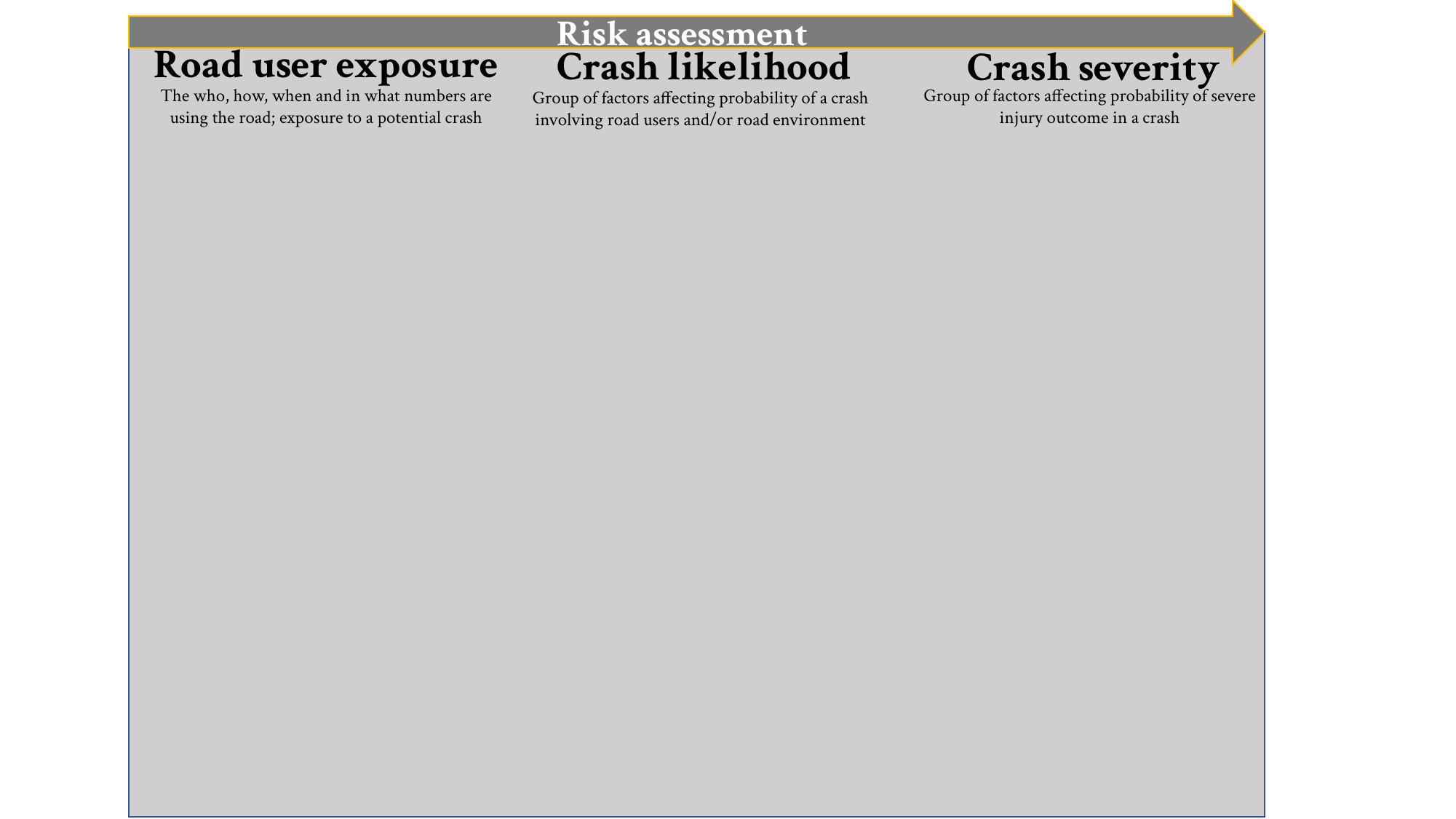

Risk assessment

Road user exposure
Crash likelihood
Crash severity
The who, how, when and in what numbers are using the road; exposure to a potential crash
Group of factors affecting probability of severe injury outcome in a crash
Group of factors affecting probability of a crash involving road users and/or road environment